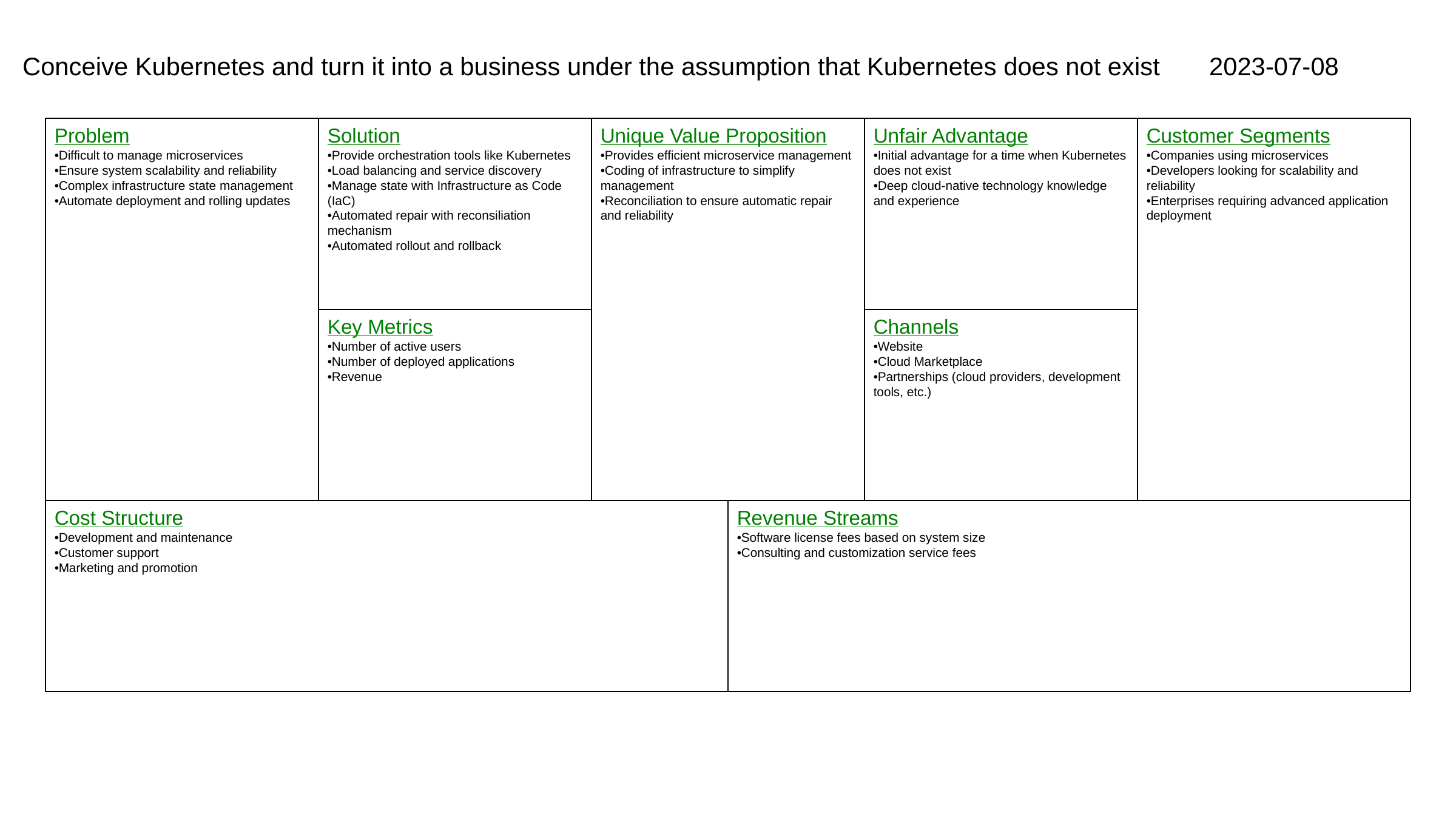

Conceive Kubernetes and turn it into a business under the assumption that Kubernetes does not exist
2023-07-08
Problem
•Difficult to manage microservices
•Ensure system scalability and reliability
•Complex infrastructure state management
•Automate deployment and rolling updates
Solution
•Provide orchestration tools like Kubernetes
•Load balancing and service discovery
•Manage state with Infrastructure as Code (IaC)
•Automated repair with reconsiliation mechanism
•Automated rollout and rollback
Unique Value Proposition
•Provides efficient microservice management
•Coding of infrastructure to simplify management
•Reconciliation to ensure automatic repair and reliability
Unfair Advantage
•Initial advantage for a time when Kubernetes does not exist
•Deep cloud-native technology knowledge and experience
Customer Segments
•Companies using microservices
•Developers looking for scalability and reliability
•Enterprises requiring advanced application deployment
Key Metrics
•Number of active users
•Number of deployed applications
•Revenue
Channels
•Website
•Cloud Marketplace
•Partnerships (cloud providers, development tools, etc.)
Cost Structure
•Development and maintenance
•Customer support
•Marketing and promotion
Revenue Streams
•Software license fees based on system size
•Consulting and customization service fees